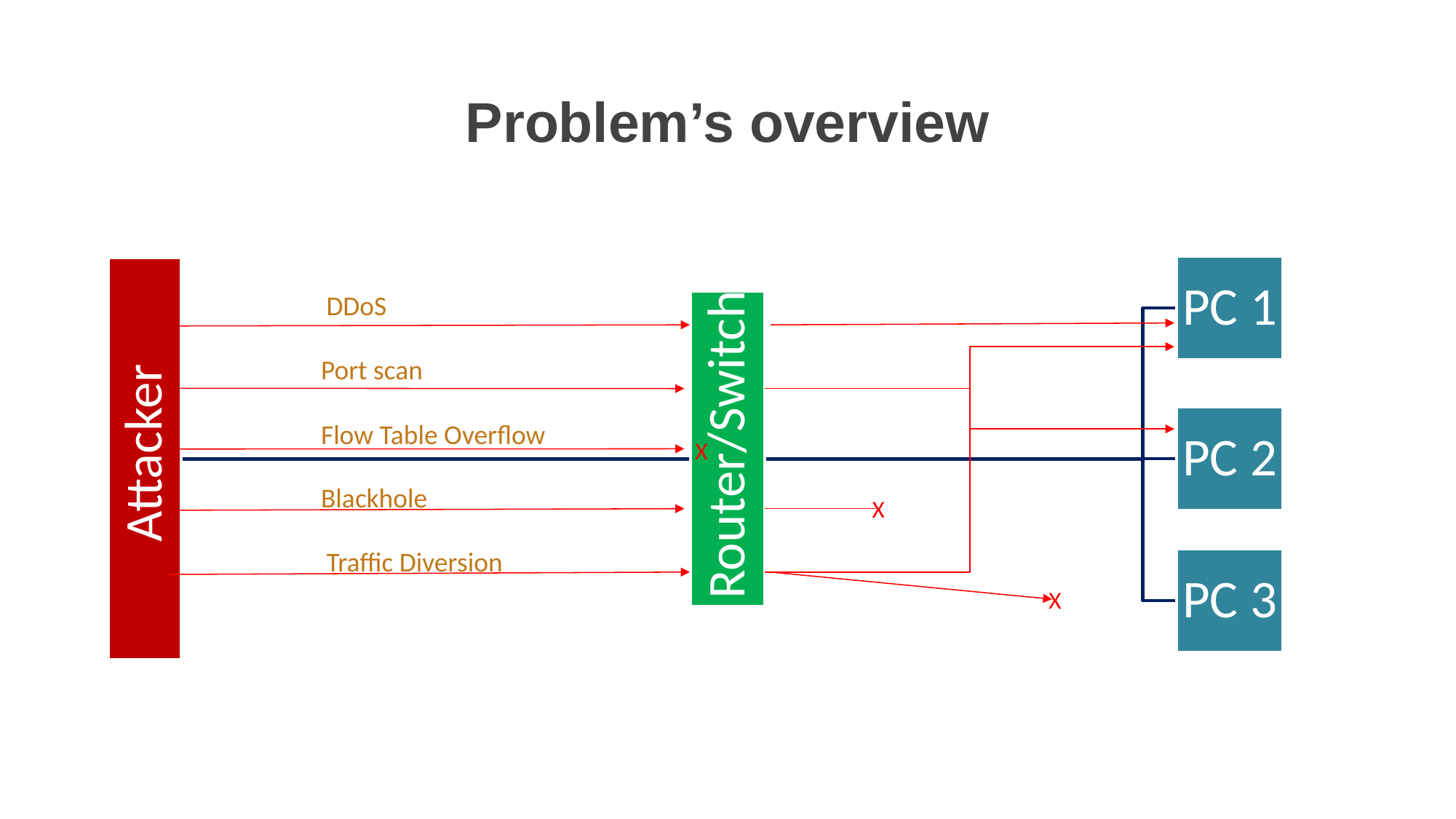

# Problem’s overview
Attacker

PC 1

PC 2
Router/Switch

PC 3
DDoS
Port scan
Flow Table Overflow
X
Blackhole
X
Traffic Diversion
X